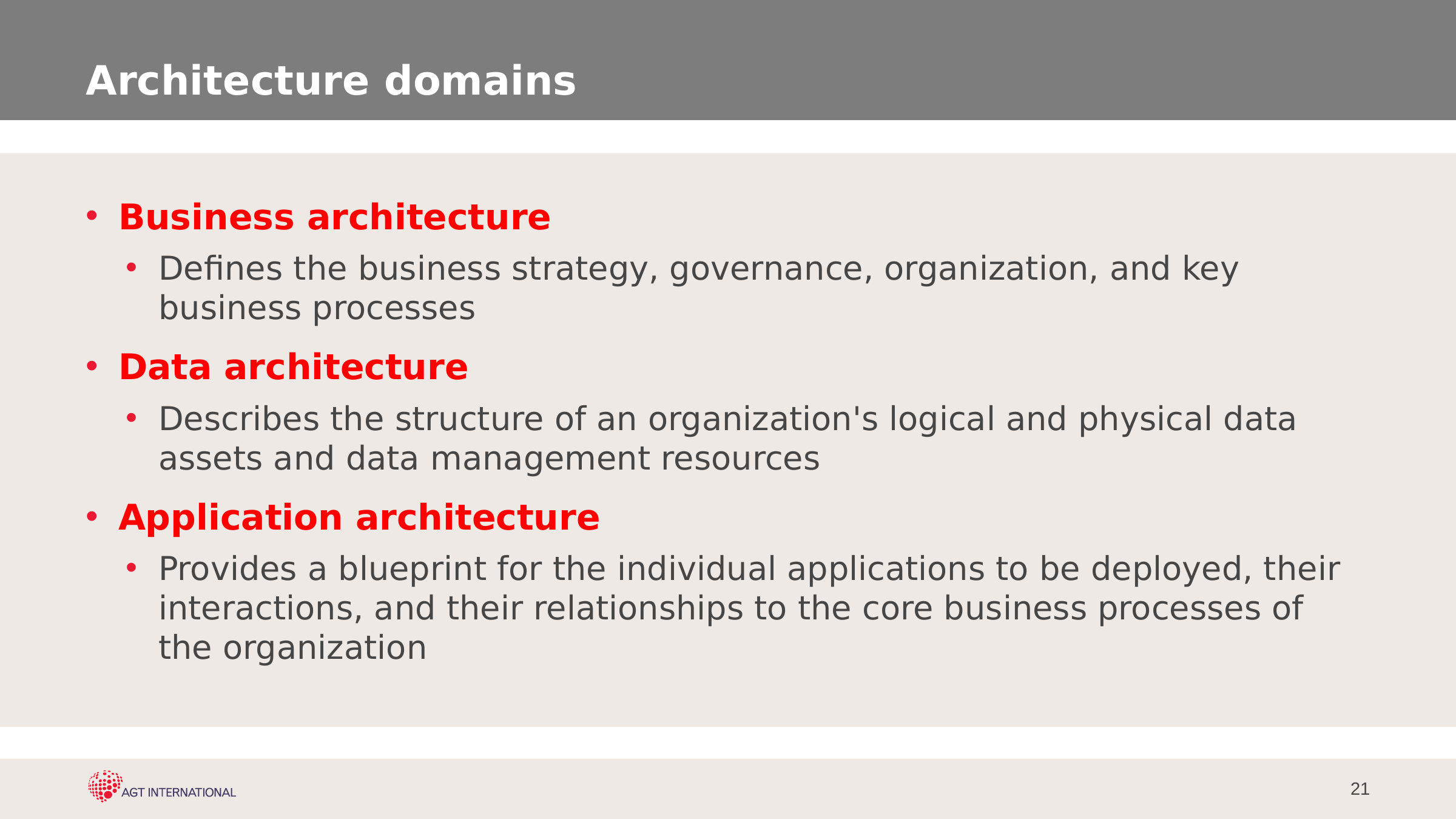

# Architecture domains
Business architecture
Defines the business strategy, governance, organization, and key business processes
Data architecture
Describes the structure of an organization's logical and physical data assets and data management resources
Application architecture
Provides a blueprint for the individual applications to be deployed, their interactions, and their relationships to the core business processes of the organization